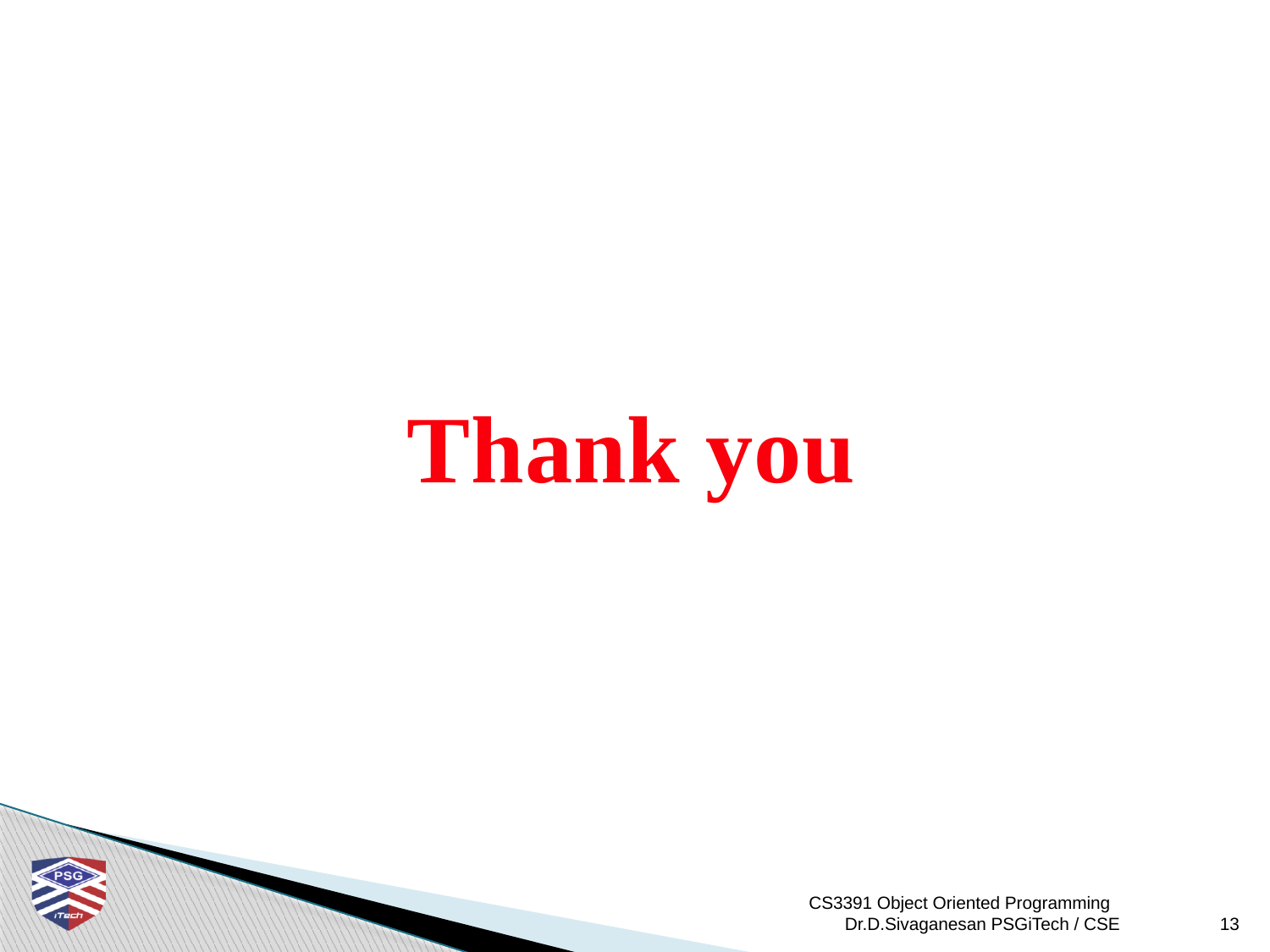

Thank you
CS3391 Object Oriented Programming
 Dr.D.Sivaganesan PSGiTech / CSE
13